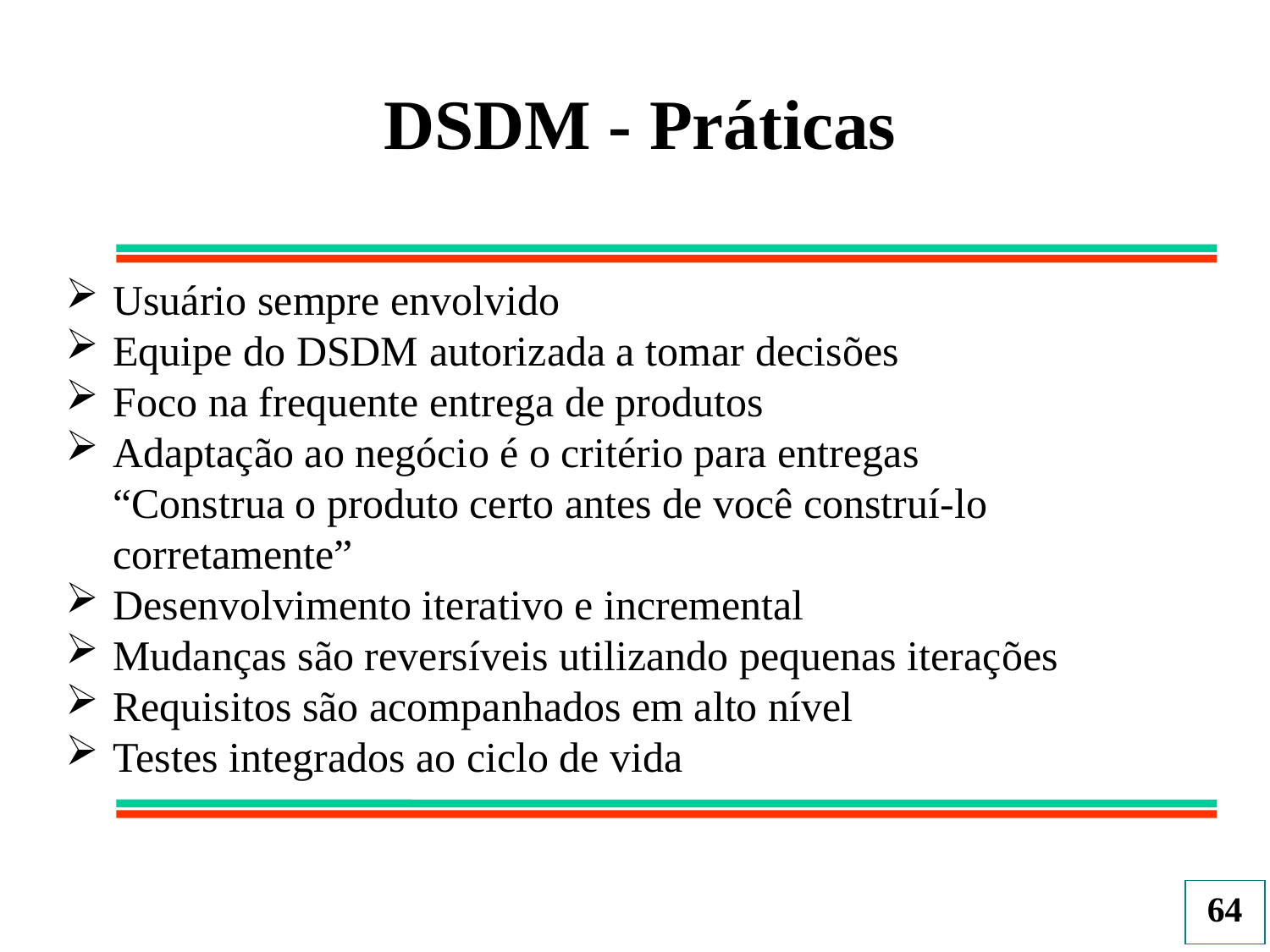

DSDM - Práticas

Usuário sempre envolvido
Equipe do DSDM autorizada a tomar decisões
Foco na frequente entrega de produtos
Adaptação ao negócio é o critério para entregas
	“Construa o produto certo antes de você construí-lo corretamente”
Desenvolvimento iterativo e incremental
Mudanças são reversíveis utilizando pequenas iterações
Requisitos são acompanhados em alto nível
Testes integrados ao ciclo de vida

64